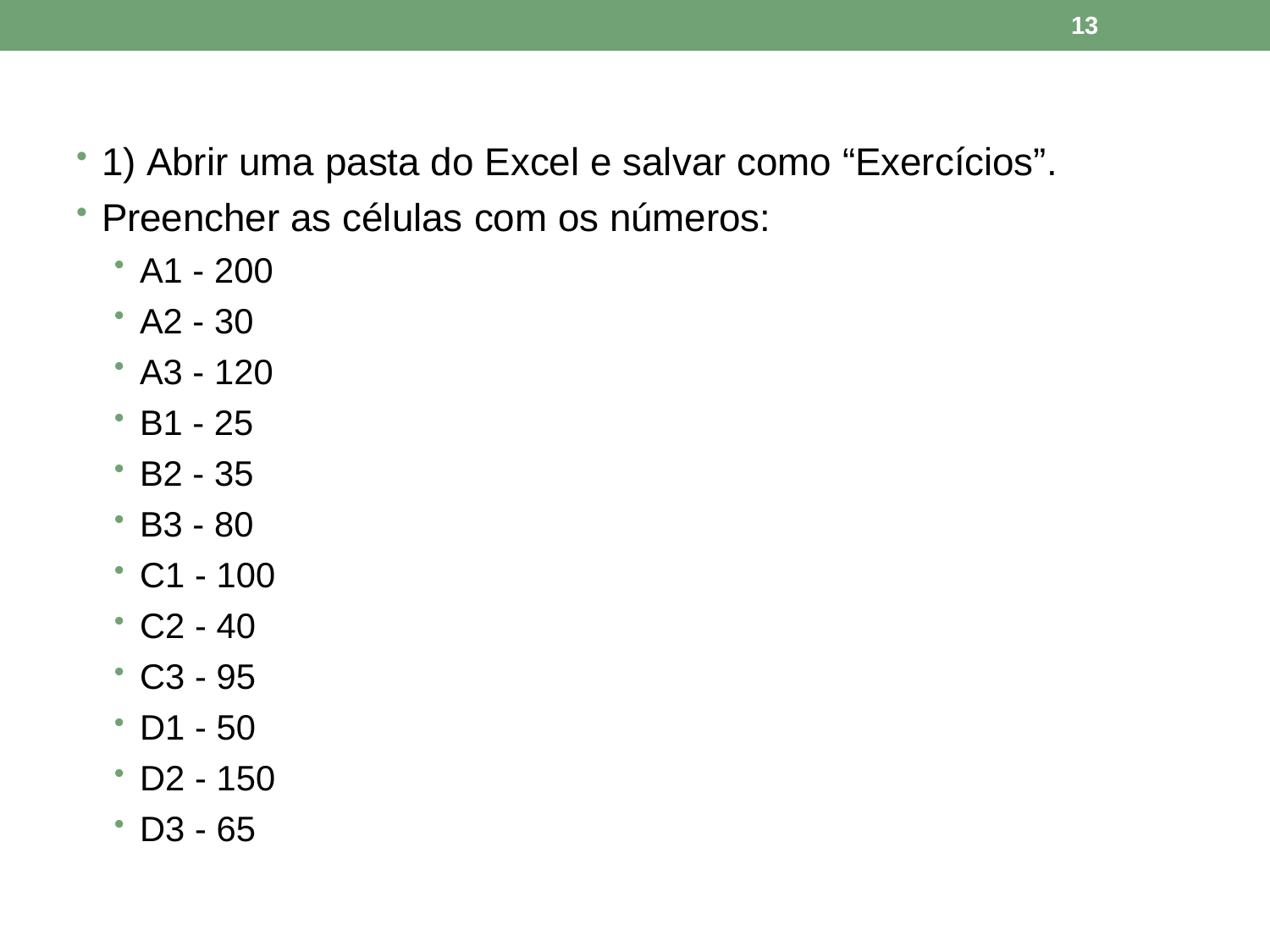

13
1) Abrir uma pasta do Excel e salvar como “Exercícios”.
Preencher as células com os números:
A1 - 200
A2 - 30
A3 - 120
B1 - 25
B2 - 35
B3 - 80
C1 - 100
C2 - 40
C3 - 95
D1 - 50
D2 - 150
D3 - 65